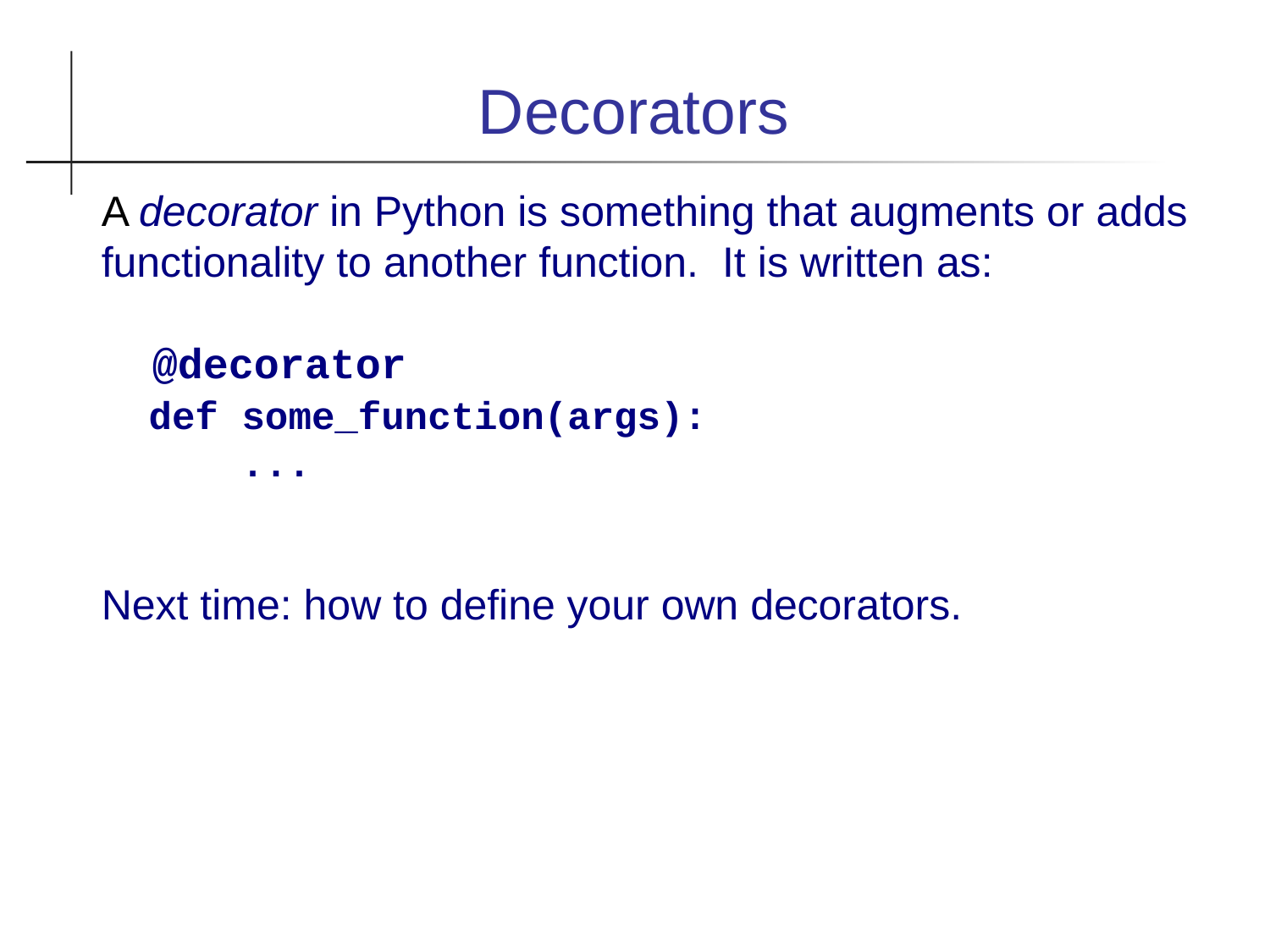

Decorators
A decorator in Python is something that augments or adds functionality to another function.  It is written as:

  @decorator
    def some_function(args):
      ...

Next time: how to define your own decorators.